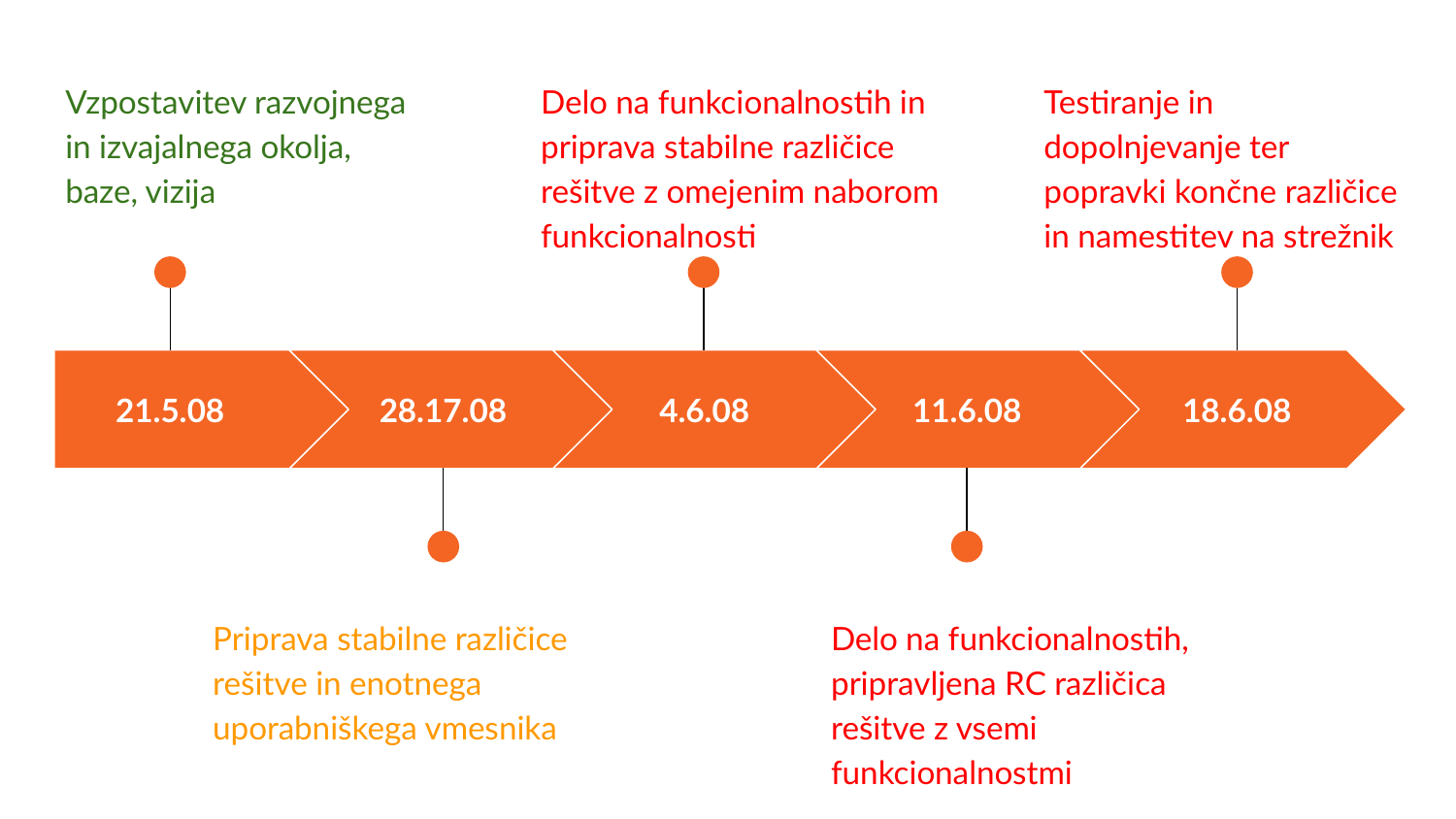

Vzpostavitev razvojnega in izvajalnega okolja, baze, vizija
Delo na funkcionalnostih in priprava stabilne različice rešitve z omejenim naborom funkcionalnosti
Testiranje in dopolnjevanje ter popravki končne različice in namestitev na strežnik

21.5.08
28.17.08
4.6.08
11.6.08
18.6.08

Priprava stabilne različice rešitve in enotnega uporabniškega vmesnika
Delo na funkcionalnostih, pripravljena RC različica rešitve z vsemi funkcionalnostmi